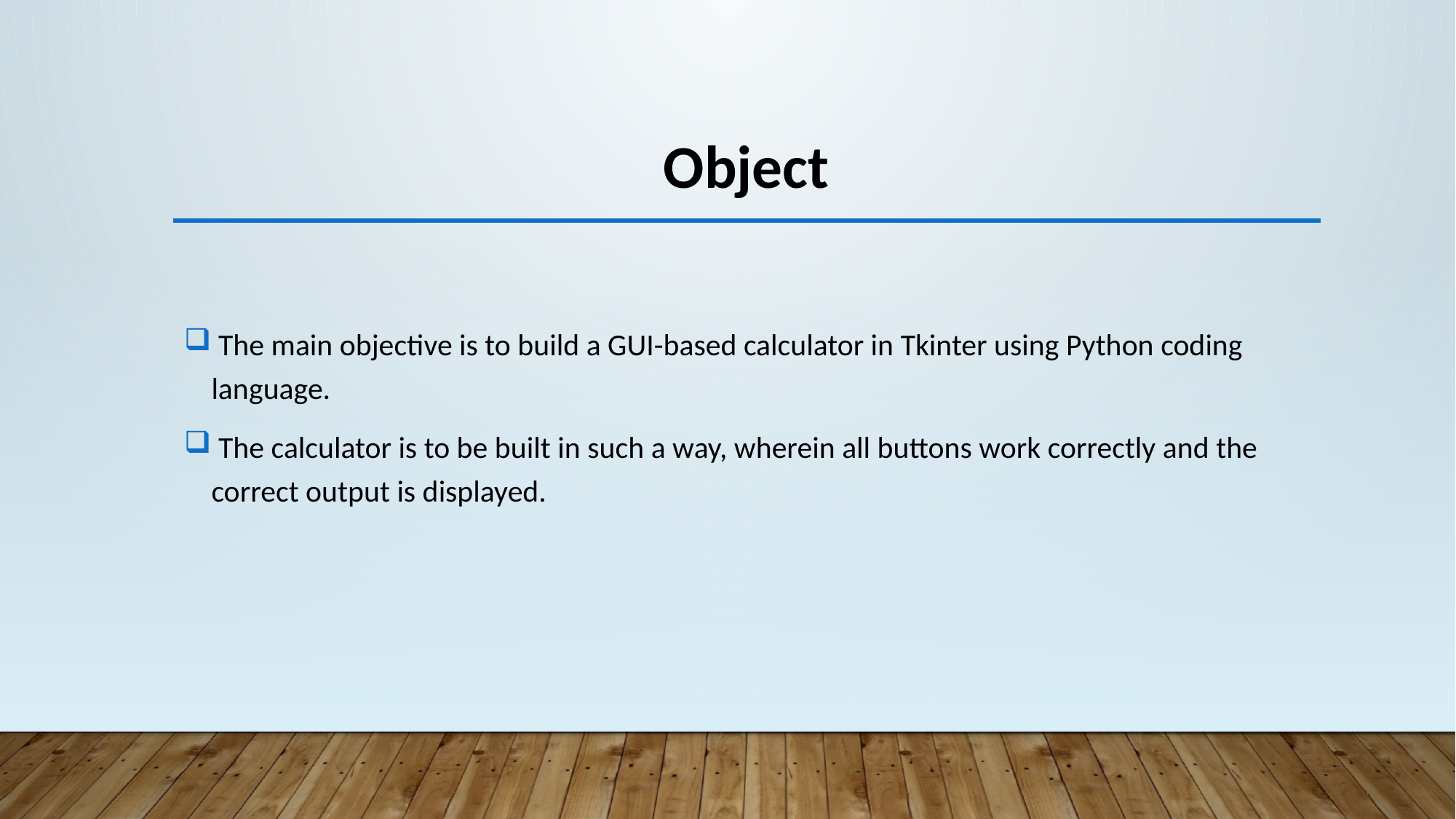

Object

 The main objective is to build a GUI-based calculator in Tkinter using Python coding language.
 The calculator is to be built in such a way, wherein all buttons work correctly and the correct output is displayed.